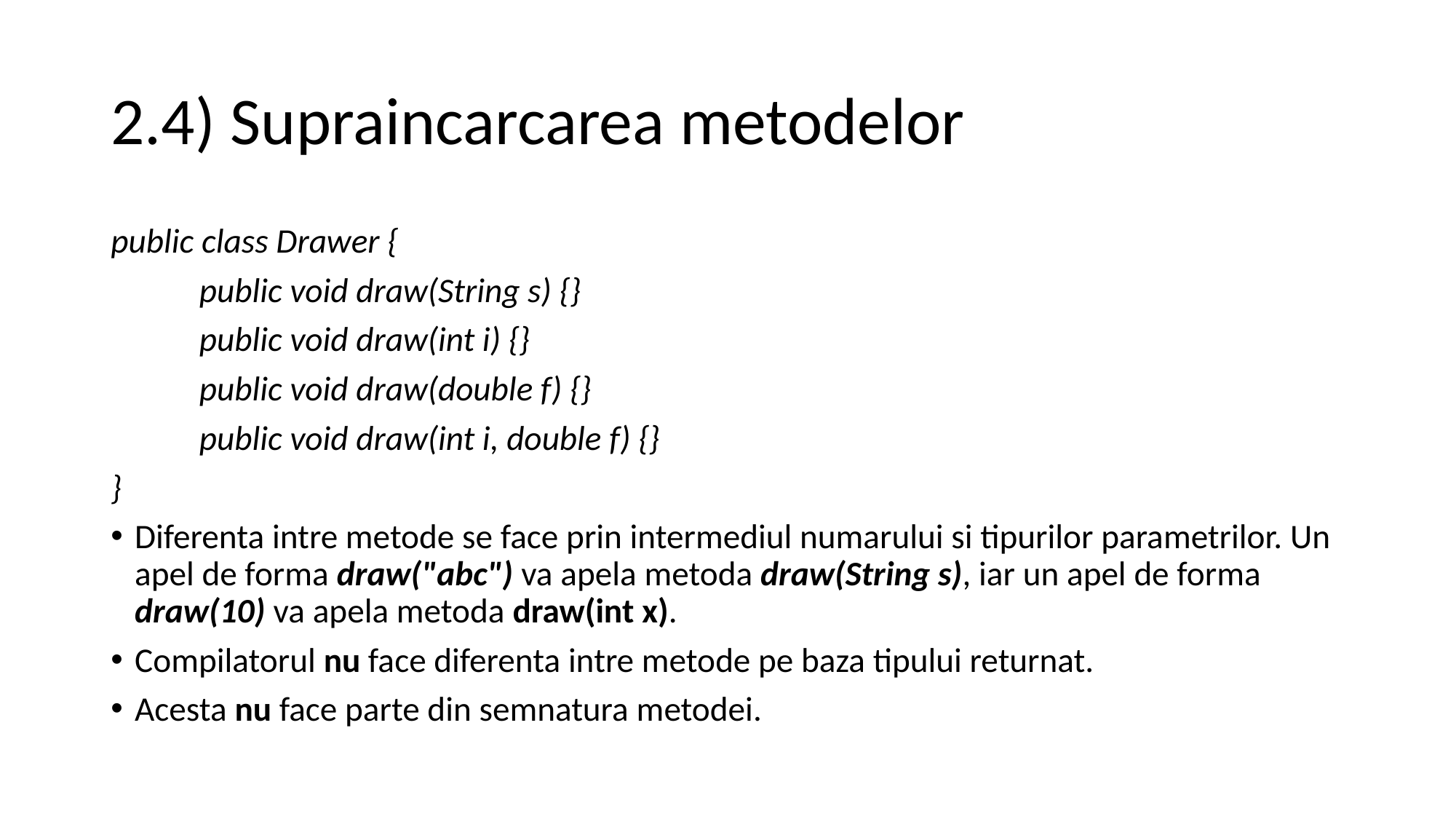

# 2.4) Supraincarcarea metodelor
public class Drawer {
	public void draw(String s) {}
	public void draw(int i) {}
	public void draw(double f) {}
	public void draw(int i, double f) {}
}
Diferenta intre metode se face prin intermediul numarului si tipurilor parametrilor. Un apel de forma draw("abc") va apela metoda draw(String s), iar un apel de forma draw(10) va apela metoda draw(int x).
Compilatorul nu face diferenta intre metode pe baza tipului returnat.
Acesta nu face parte din semnatura metodei.